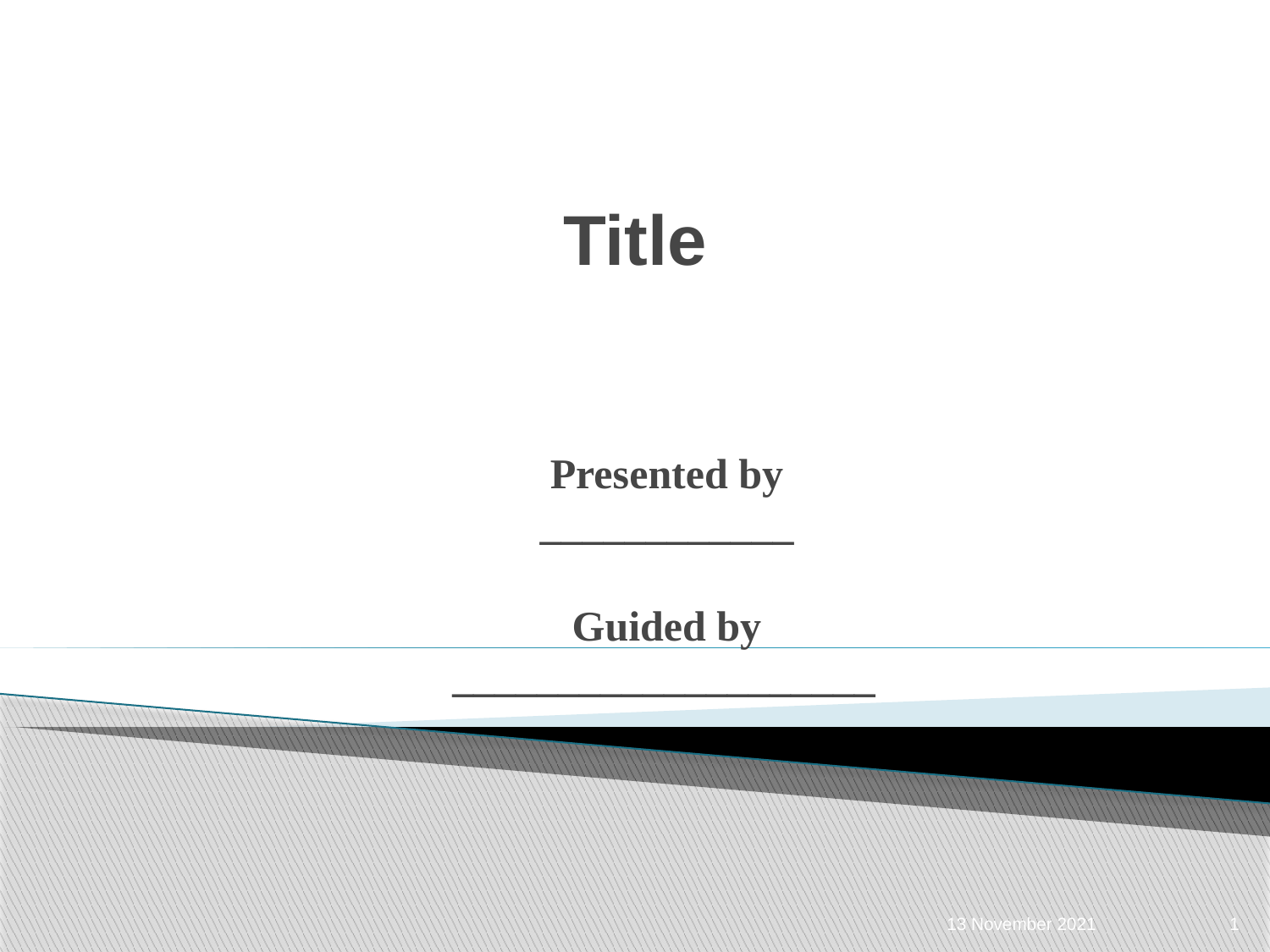

# Title
Presented by
____________

Guided by
____________________

13 November 2021
1